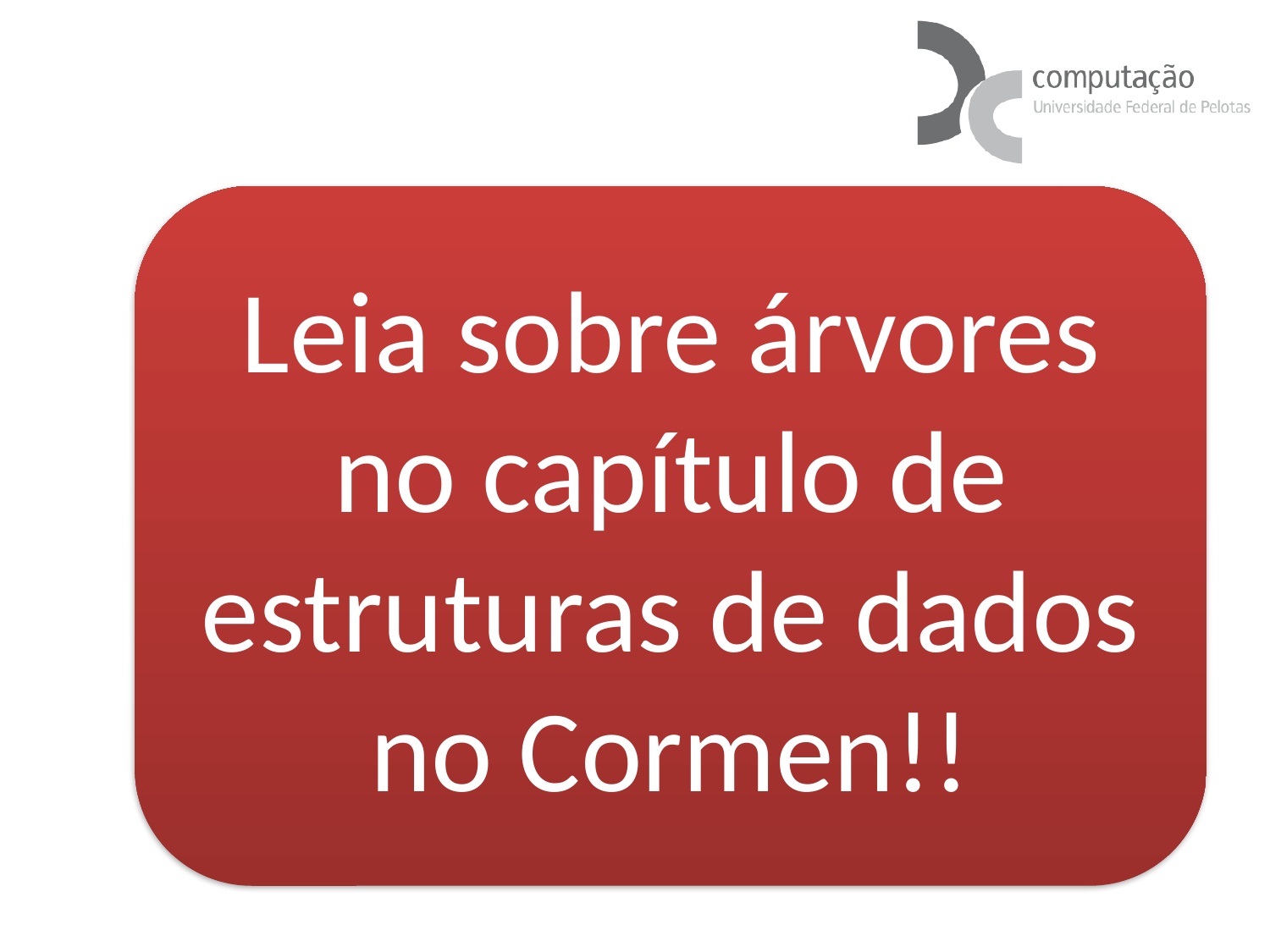

#
Leia sobre árvores no capítulo de estruturas de dados no Cormen!!